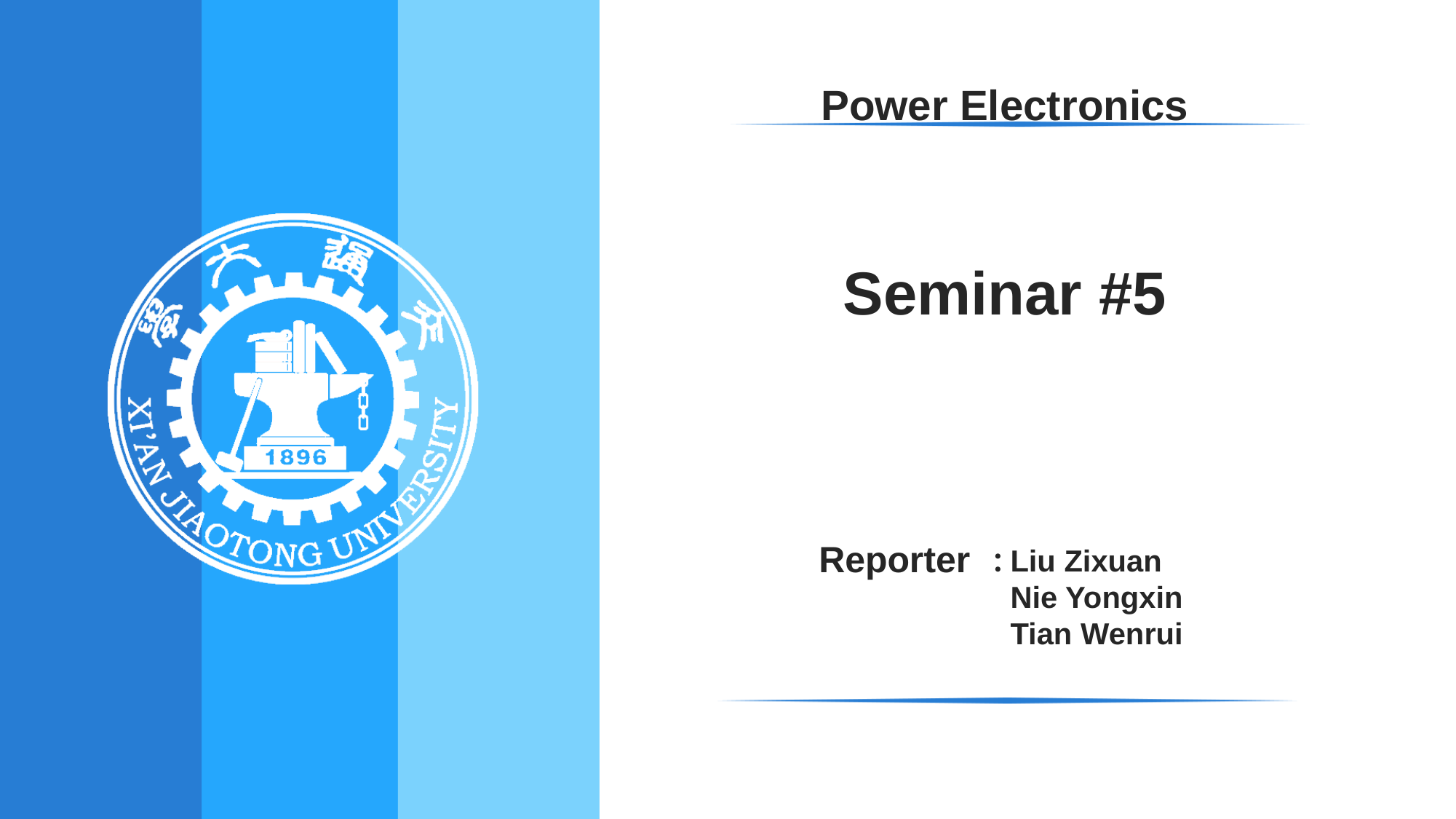

Power Electronics
Seminar #5
Reporter
Liu Zixuan
Nie Yongxin
Tian Wenrui
：